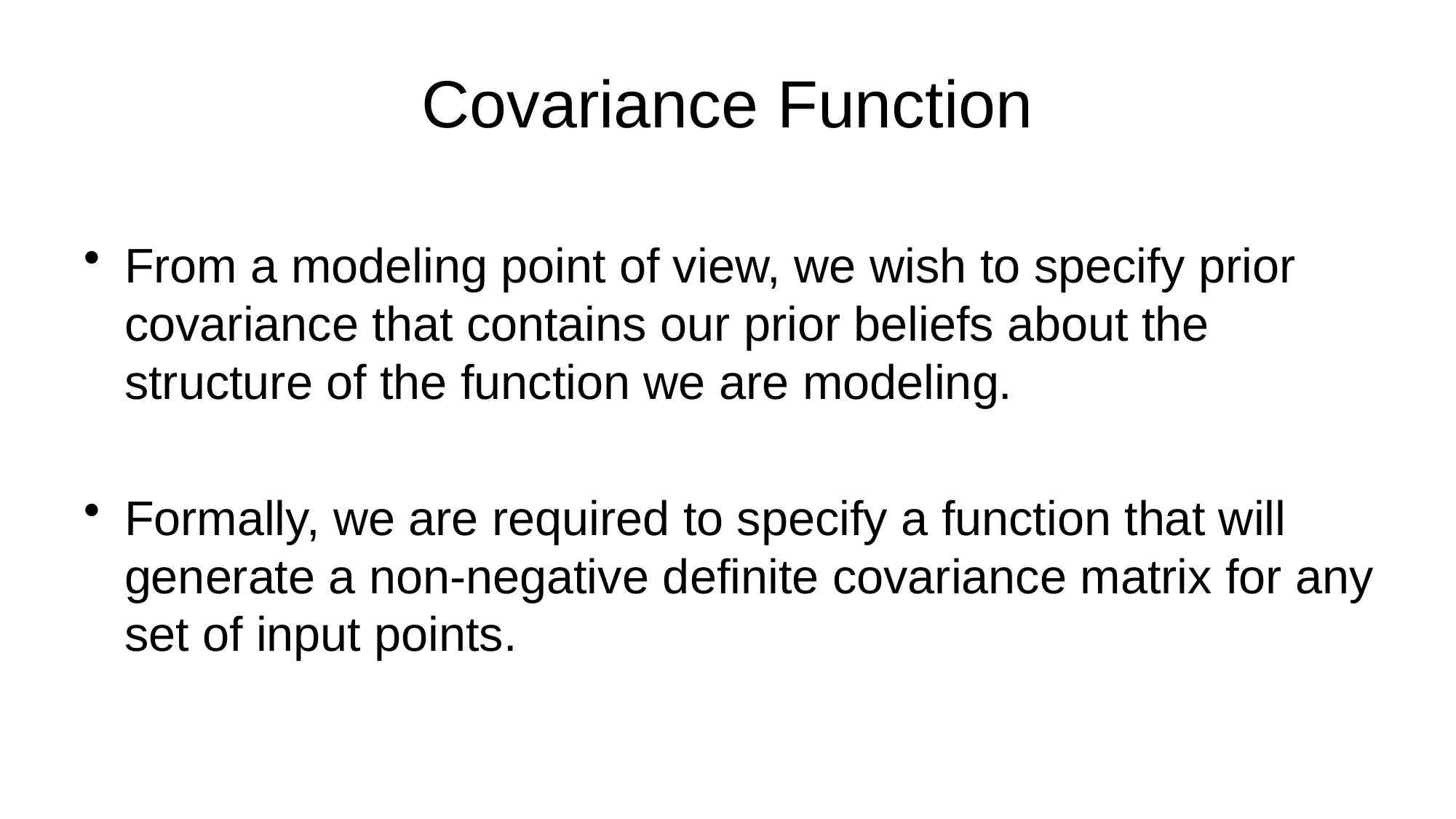

# Covariance Function
From a modeling point of view, we wish to specify prior covariance that contains our prior beliefs about the structure of the function we are modeling.

Formally, we are required to specify a function that will generate a non-negative definite covariance matrix for any set of input points.